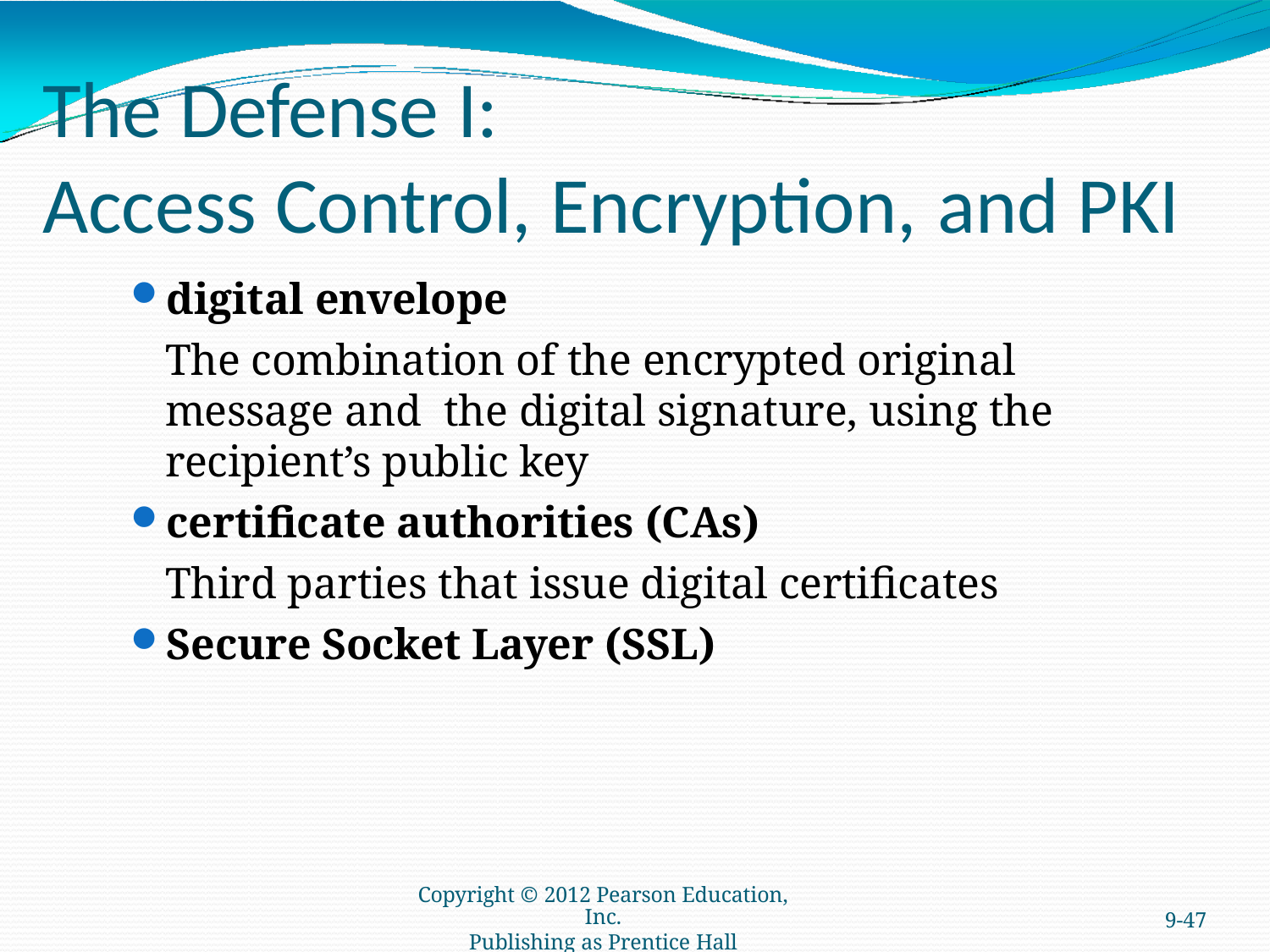

# The Defense I:
Access Control, Encryption,	and PKI
digital envelope
The combination of the encrypted original message and  the digital signature, using the recipient’s public key
certificate authorities (CAs)
Third parties that issue digital certificates
Secure Socket Layer (SSL)
Copyright © 2012 Pearson Education, Inc.
Publishing as Prentice Hall
9-47